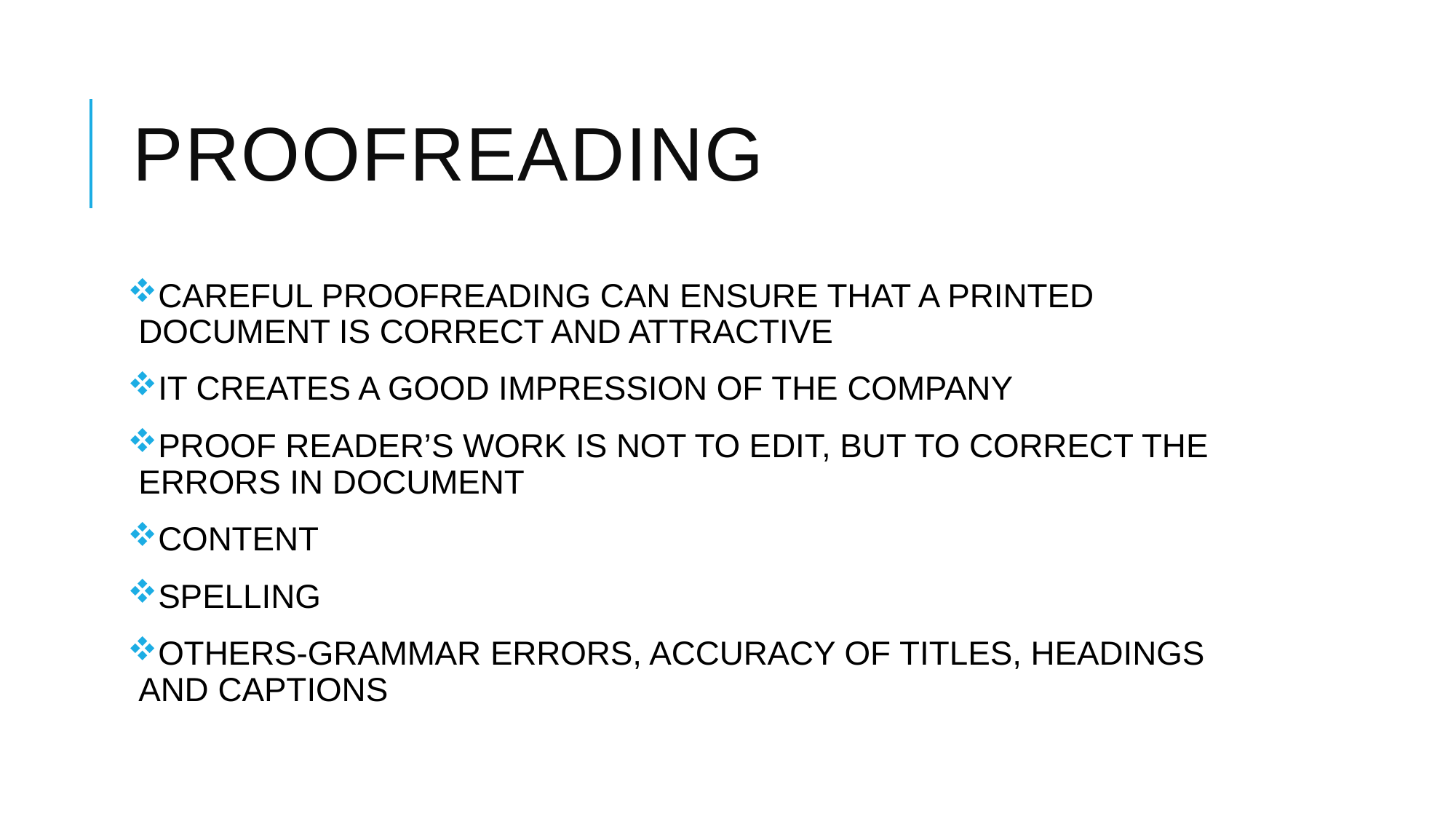

# PROOFREADING
CAREFUL PROOFREADING CAN ENSURE THAT A PRINTED DOCUMENT IS CORRECT AND ATTRACTIVE
IT CREATES A GOOD IMPRESSION OF THE COMPANY
PROOF READER’S WORK IS NOT TO EDIT, BUT TO CORRECT THE ERRORS IN DOCUMENT
CONTENT
SPELLING
OTHERS-GRAMMAR ERRORS, ACCURACY OF TITLES, HEADINGS AND CAPTIONS